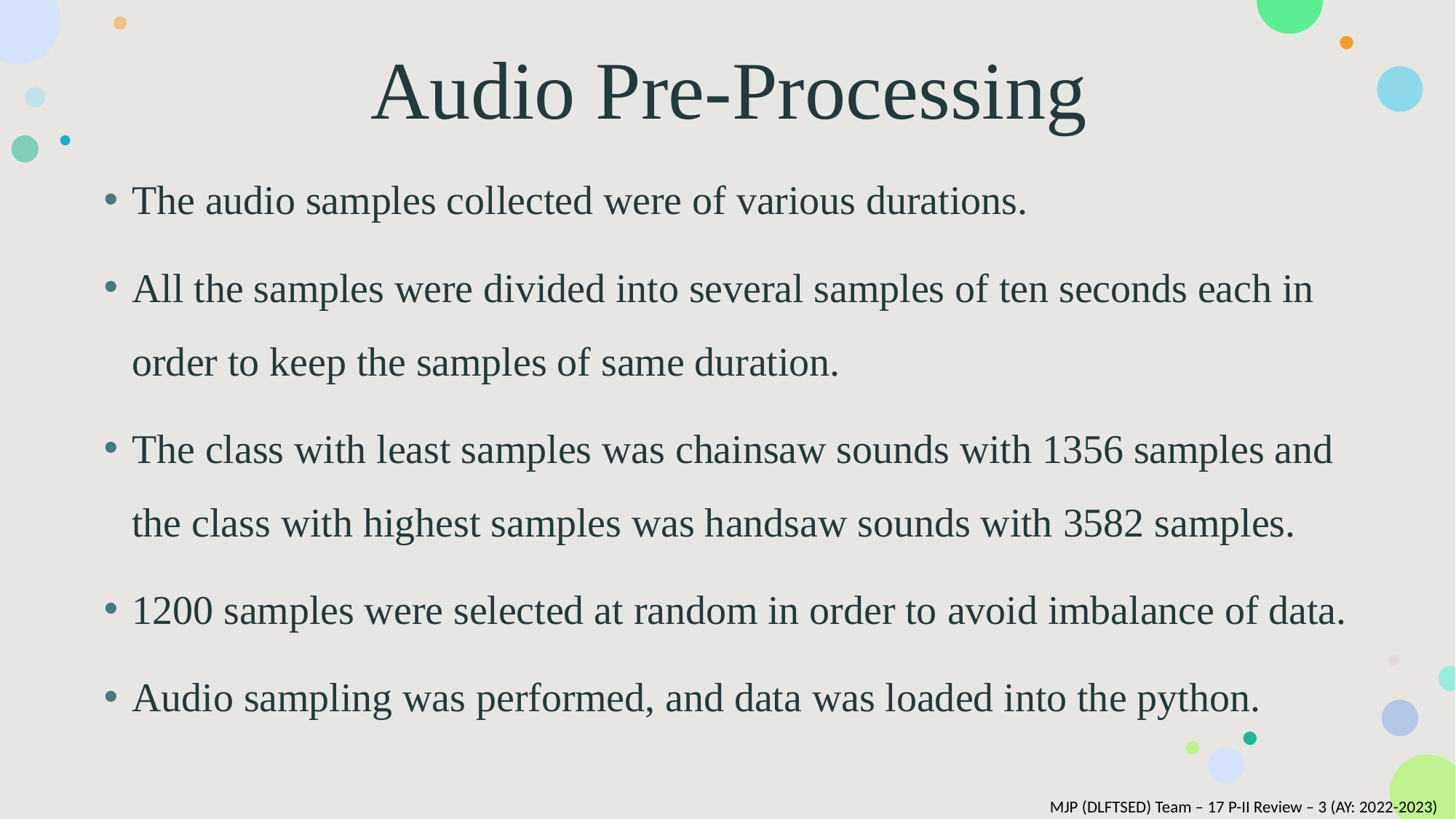

# Audio Pre-Processing
The audio samples collected were of various durations.
All the samples were divided into several samples of ten seconds each in order to keep the samples of same duration.
The class with least samples was chainsaw sounds with 1356 samples and the class with highest samples was handsaw sounds with 3582 samples.
1200 samples were selected at random in order to avoid imbalance of data.
Audio sampling was performed, and data was loaded into the python.
MJP (DLFTSED) Team – 17 P-II Review – 3 (AY: 2022-2023)